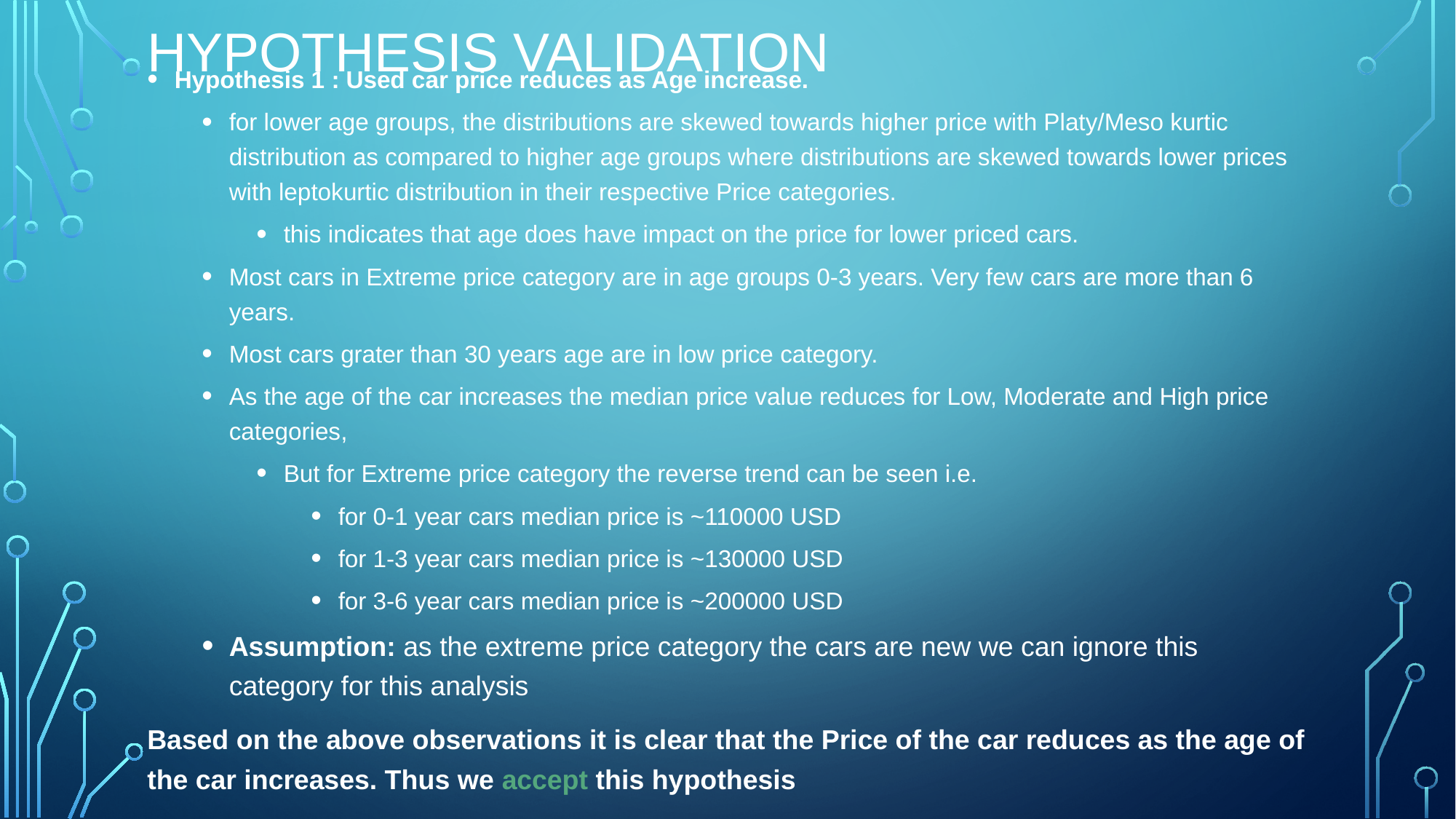

# Hypothesis Validation
Hypothesis 1 : Used car price reduces as Age increase.
for lower age groups, the distributions are skewed towards higher price with Platy/Meso kurtic distribution as compared to higher age groups where distributions are skewed towards lower prices with leptokurtic distribution in their respective Price categories.
this indicates that age does have impact on the price for lower priced cars.
Most cars in Extreme price category are in age groups 0-3 years. Very few cars are more than 6 years.
Most cars grater than 30 years age are in low price category.
As the age of the car increases the median price value reduces for Low, Moderate and High price categories,
But for Extreme price category the reverse trend can be seen i.e.
for 0-1 year cars median price is ~110000 USD
for 1-3 year cars median price is ~130000 USD
for 3-6 year cars median price is ~200000 USD
Assumption: as the extreme price category the cars are new we can ignore this category for this analysis
Based on the above observations it is clear that the Price of the car reduces as the age of the car increases. Thus we accept this hypothesis